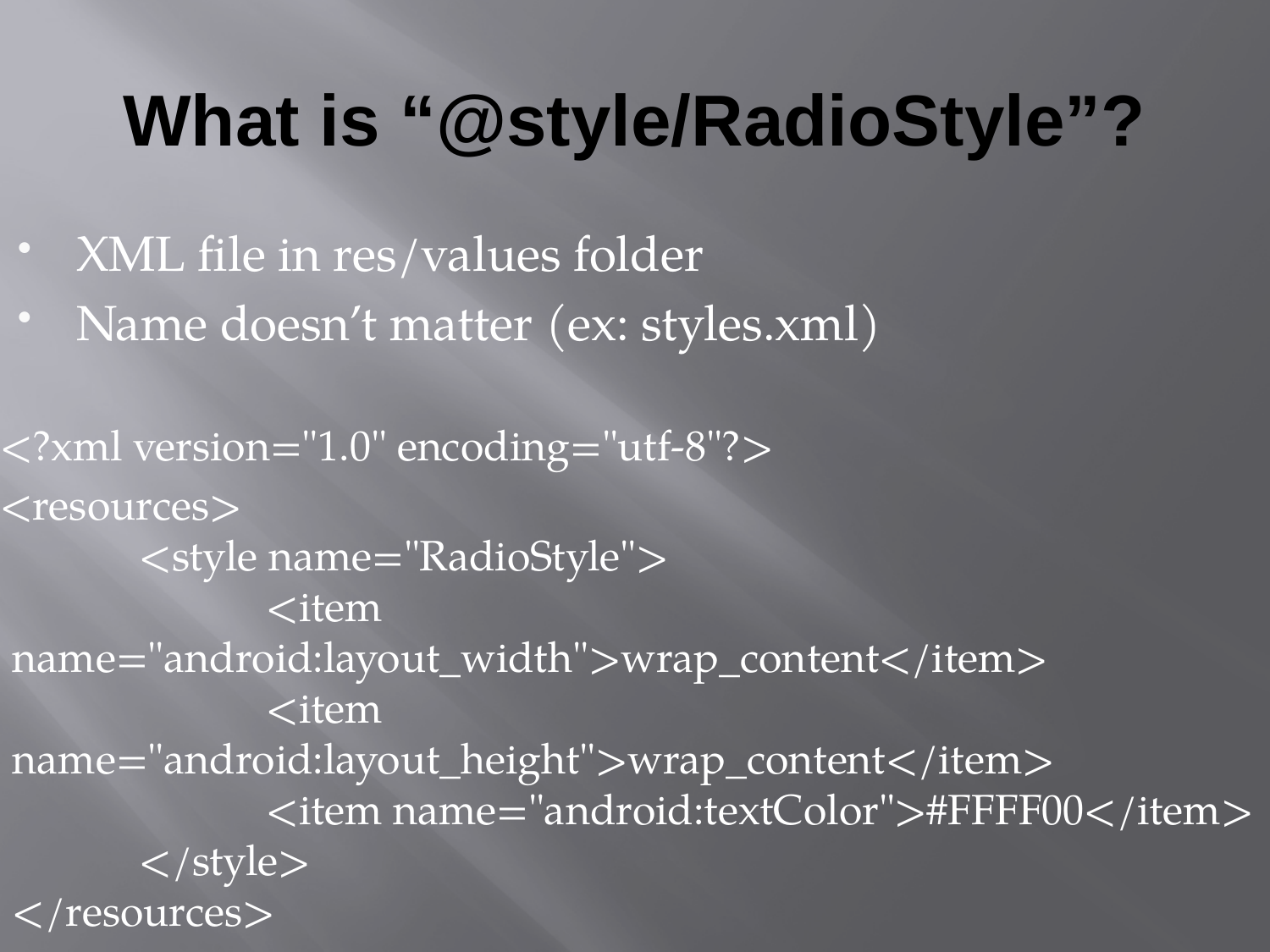

# What is “@style/RadioStyle”?
XML file in res/values folder
Name doesn’t matter (ex: styles.xml)

<?xml version="1.0" encoding="utf-8"?>
<resources>
	<style name="RadioStyle">
		<item name="android:layout_width">wrap_content</item>
		<item name="android:layout_height">wrap_content</item>
		<item name="android:textColor">#FFFF00</item>
	</style>
</resources>